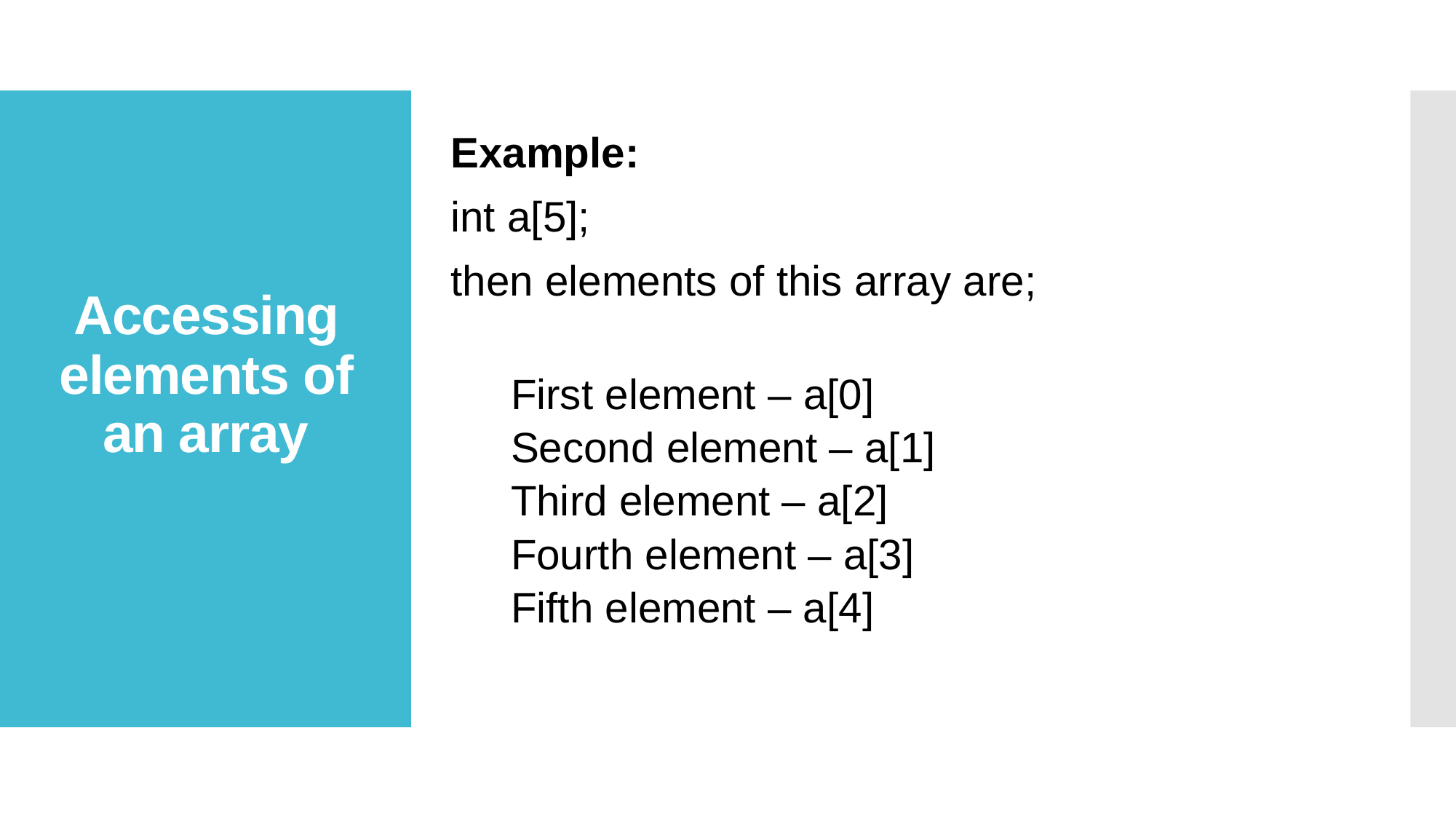

Example:
int a[5];
then elements of this array are;

First element – a[0]
Second element – a[1]
Third element – a[2]
Fourth element – a[3]
Fifth element – a[4]

# Accessing elements of an array